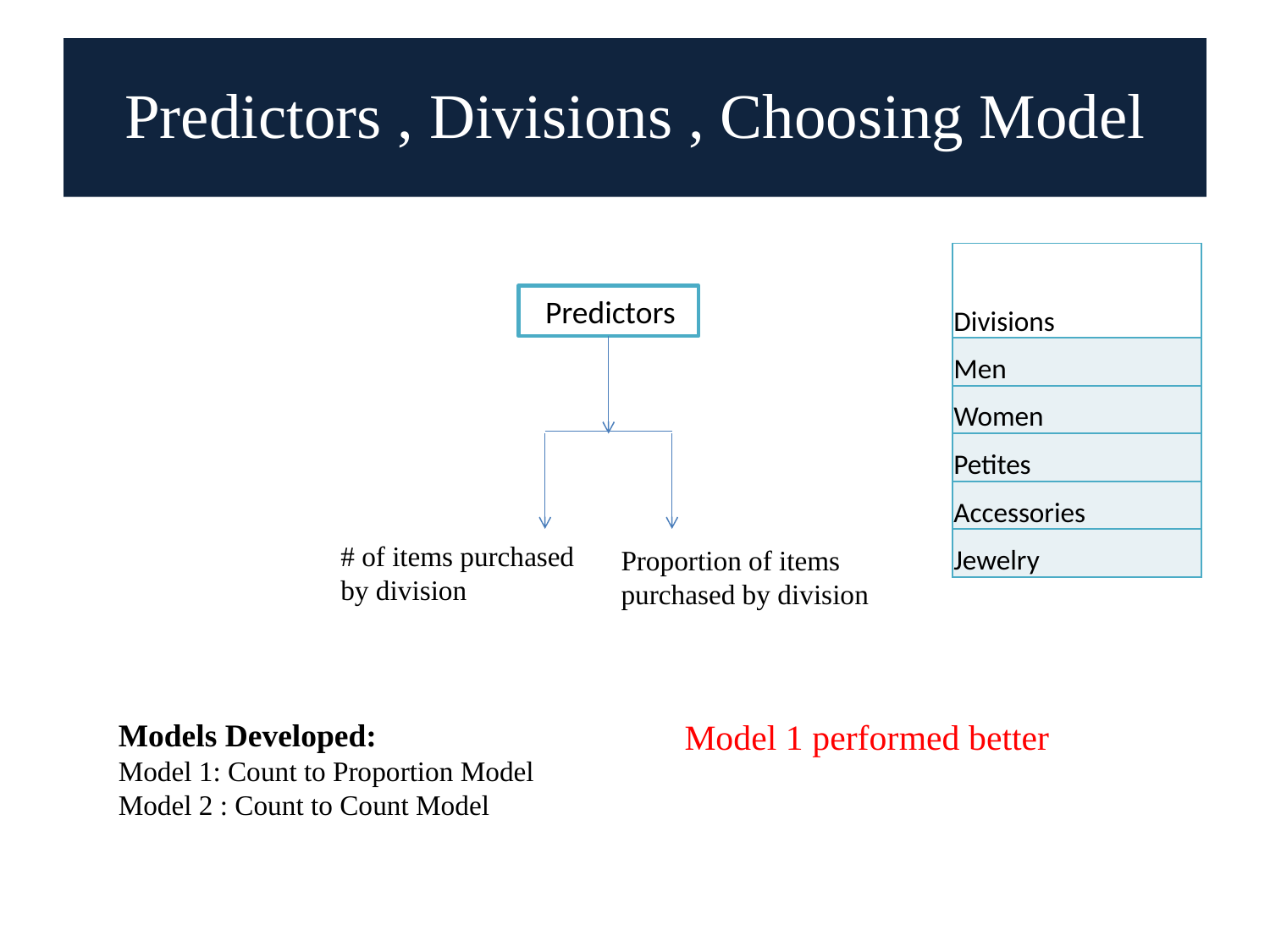

# Predictors , Divisions , Choosing Model
| Divisions |
| --- |
| Men |
| Women |
| Petites |
| Accessories |
| Jewelry |
  Predictors
# of items purchased by division
Proportion of items purchased by division
Models Developed:
Model 1: Count to Proportion Model
Model 2 : Count to Count Model
Model 1 performed better